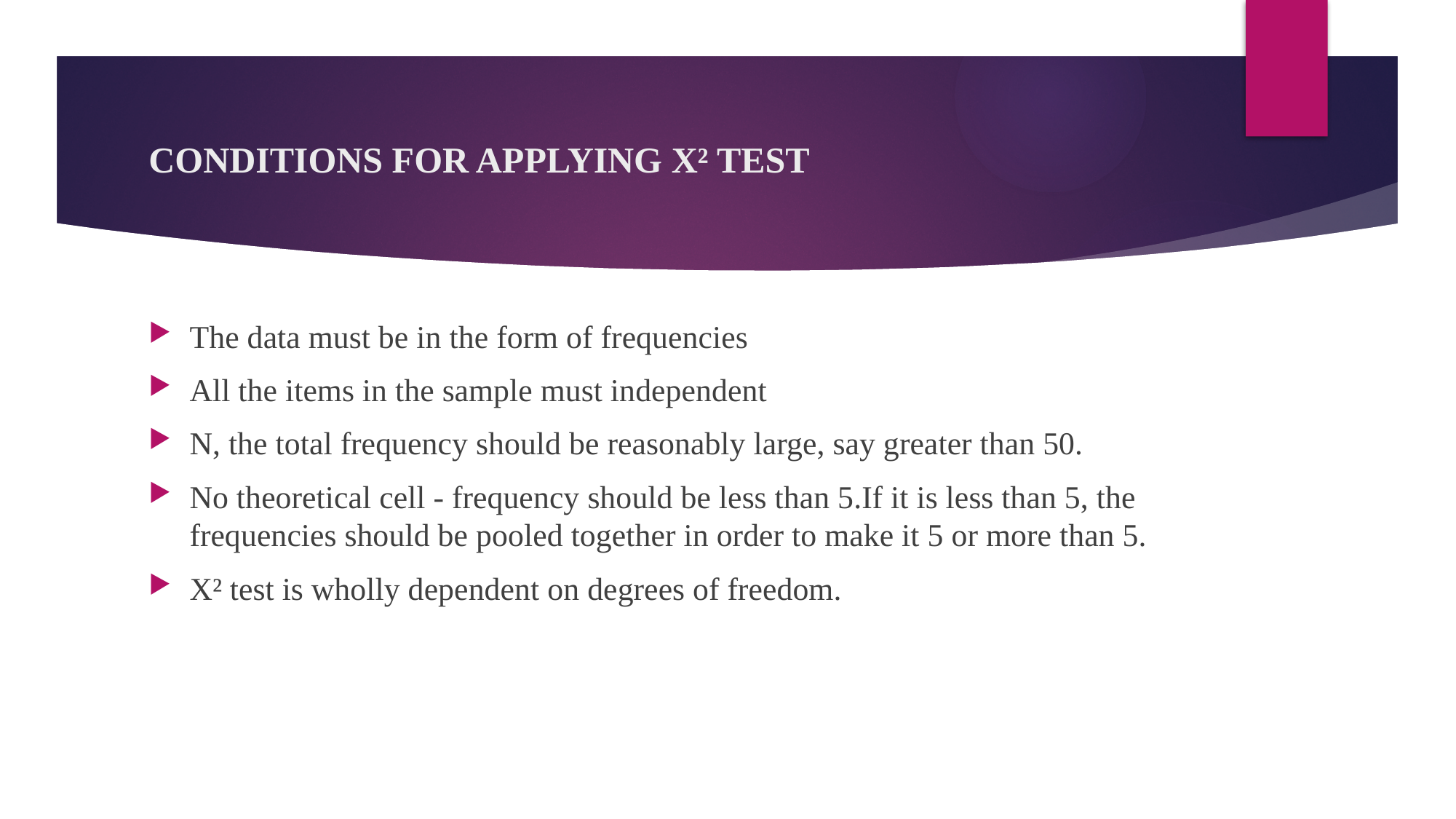

# CONDITIONS FOR APPLYING X² TEST
The data must be in the form of frequencies
All the items in the sample must independent
N, the total frequency should be reasonably large, say greater than 50.
No theoretical cell - frequency should be less than 5.If it is less than 5, the frequencies should be pooled together in order to make it 5 or more than 5.
X² test is wholly dependent on degrees of freedom.